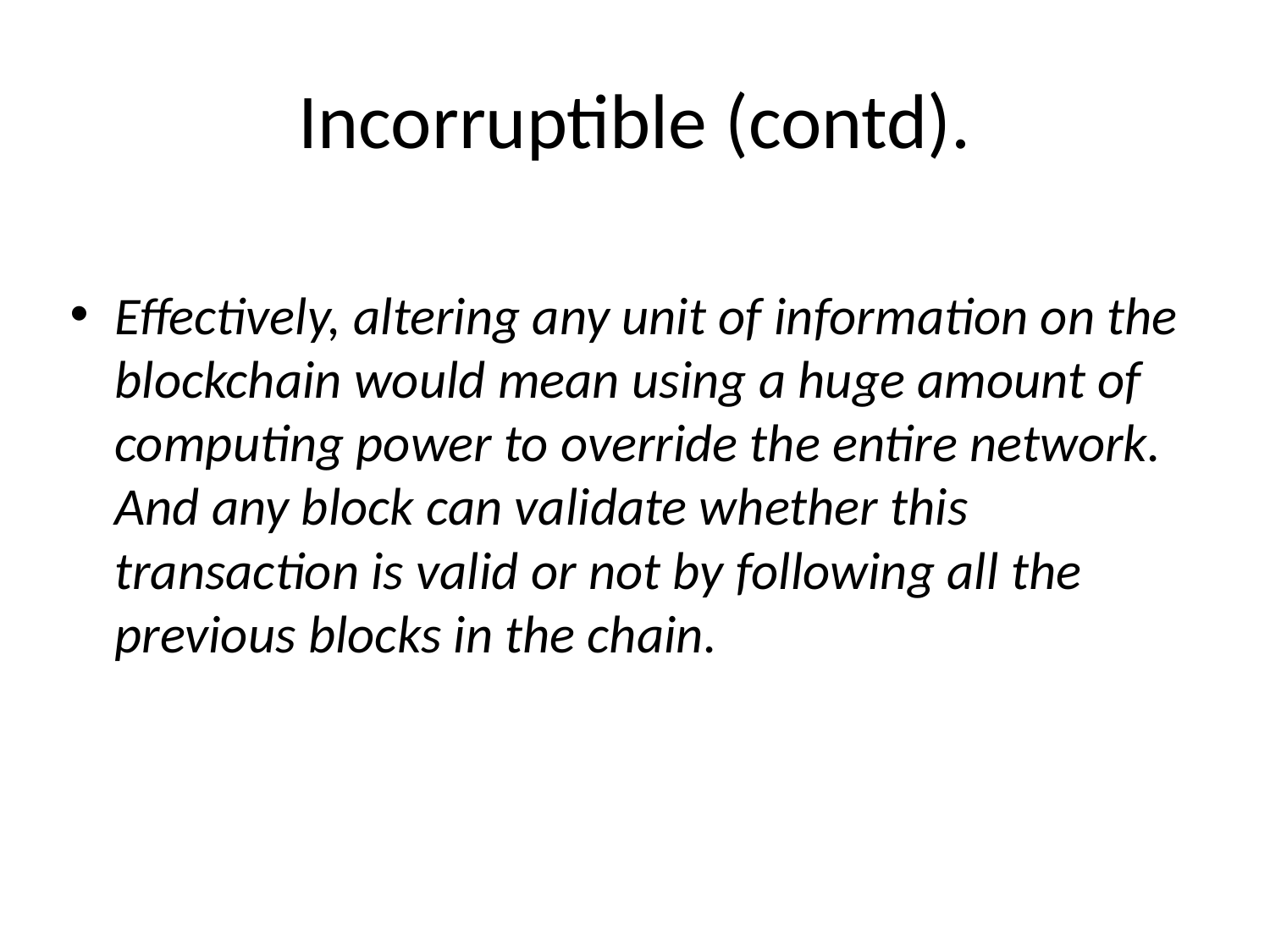

# Incorruptible (contd).
Effectively, altering any unit of information on the blockchain would mean using a huge amount of computing power to override the entire network. And any block can validate whether this transaction is valid or not by following all the previous blocks in the chain.